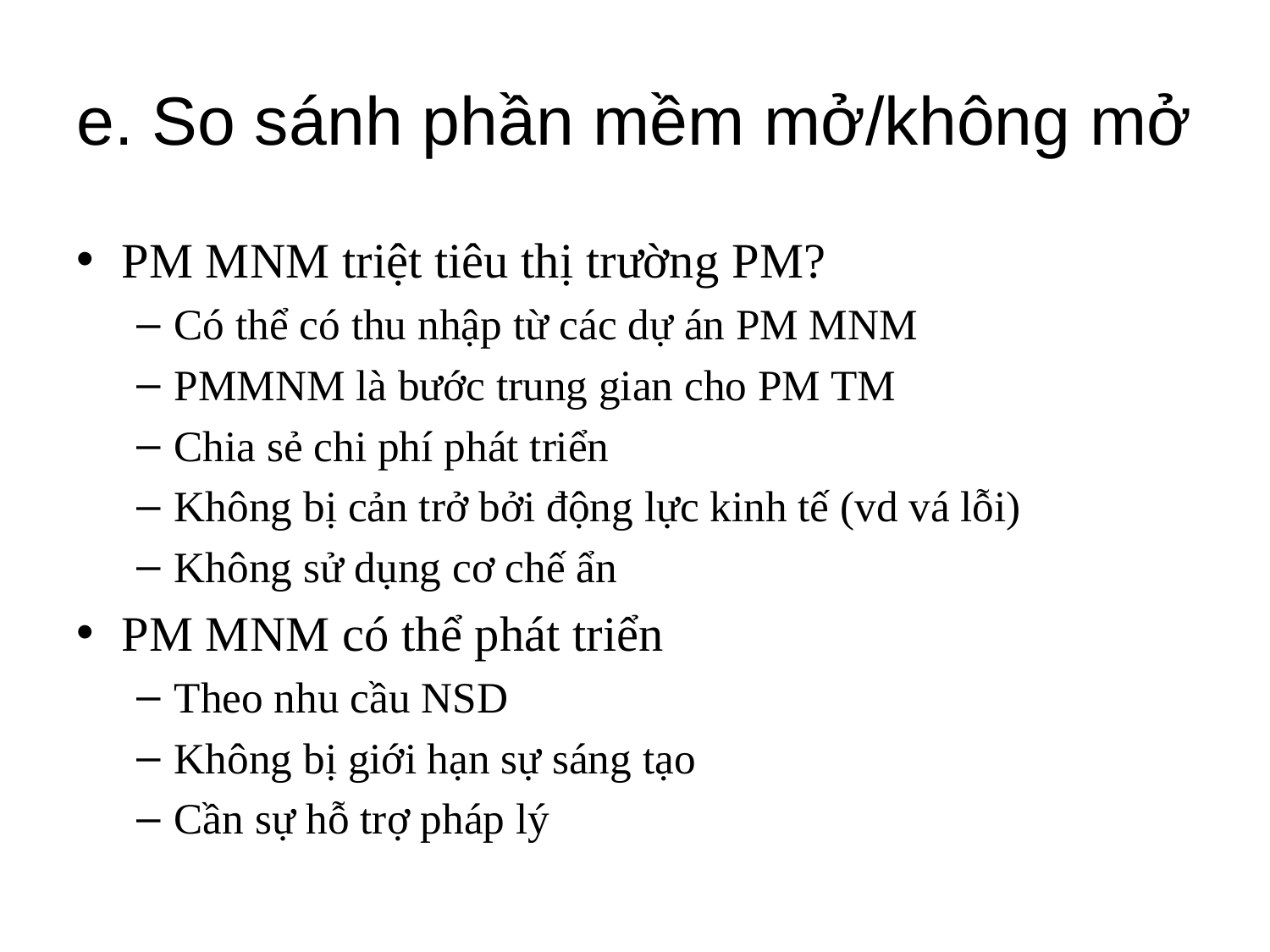

# e. So sánh phần mềm mở/không mở
PM MNM triệt tiêu thị trường PM?
Có thể có thu nhập từ các dự án PM MNM
PMMNM là bước trung gian cho PM TM
Chia sẻ chi phí phát triển
Không bị cản trở bởi động lực kinh tế (vd vá lỗi)
Không sử dụng cơ chế ẩn
PM MNM có thể phát triển
Theo nhu cầu NSD
Không bị giới hạn sự sáng tạo
Cần sự hỗ trợ pháp lý